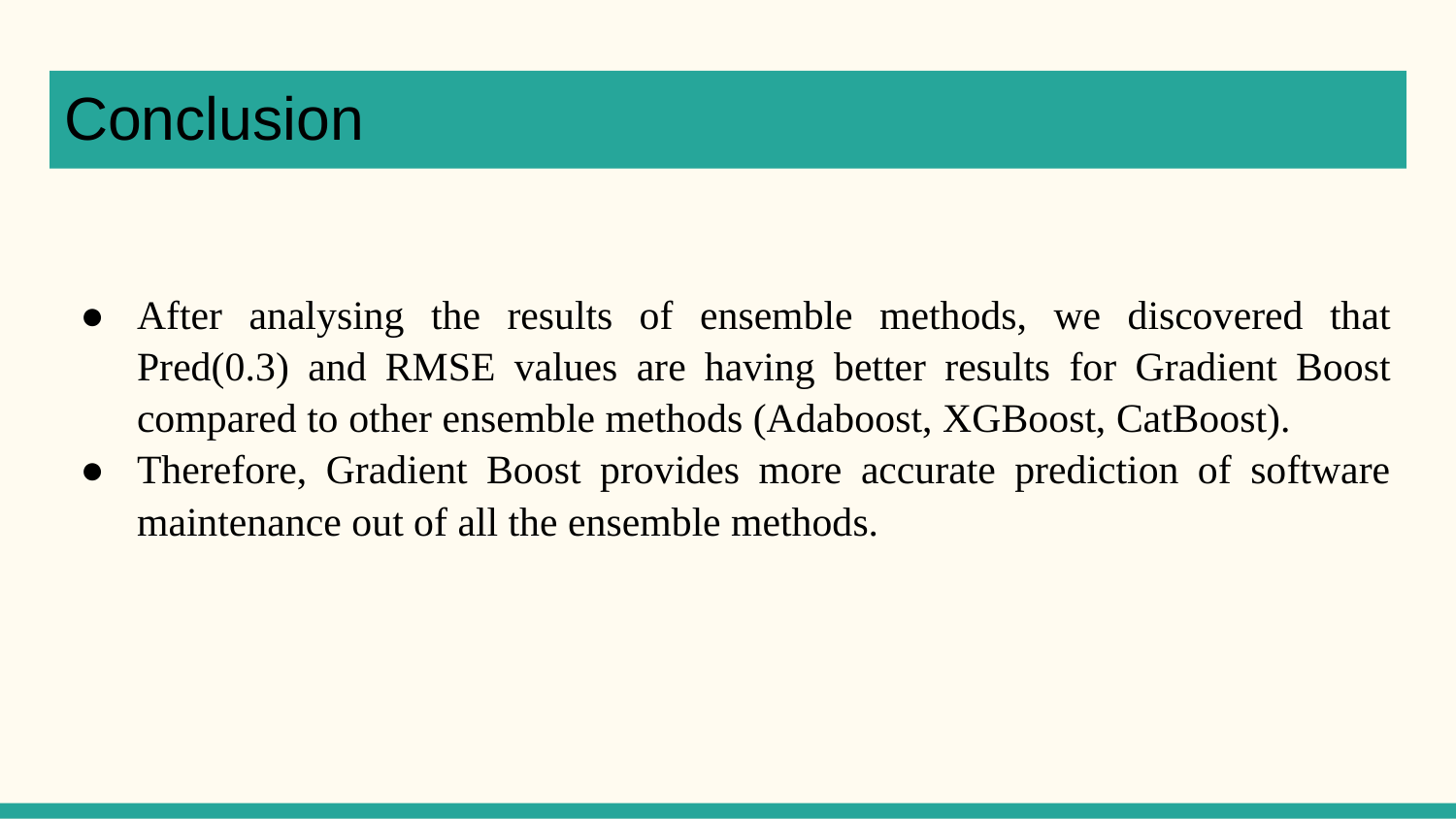

# Conclusion
After analysing the results of ensemble methods, we discovered that Pred(0.3) and RMSE values are having better results for Gradient Boost compared to other ensemble methods (Adaboost, XGBoost, CatBoost).
Therefore, Gradient Boost provides more accurate prediction of software maintenance out of all the ensemble methods.